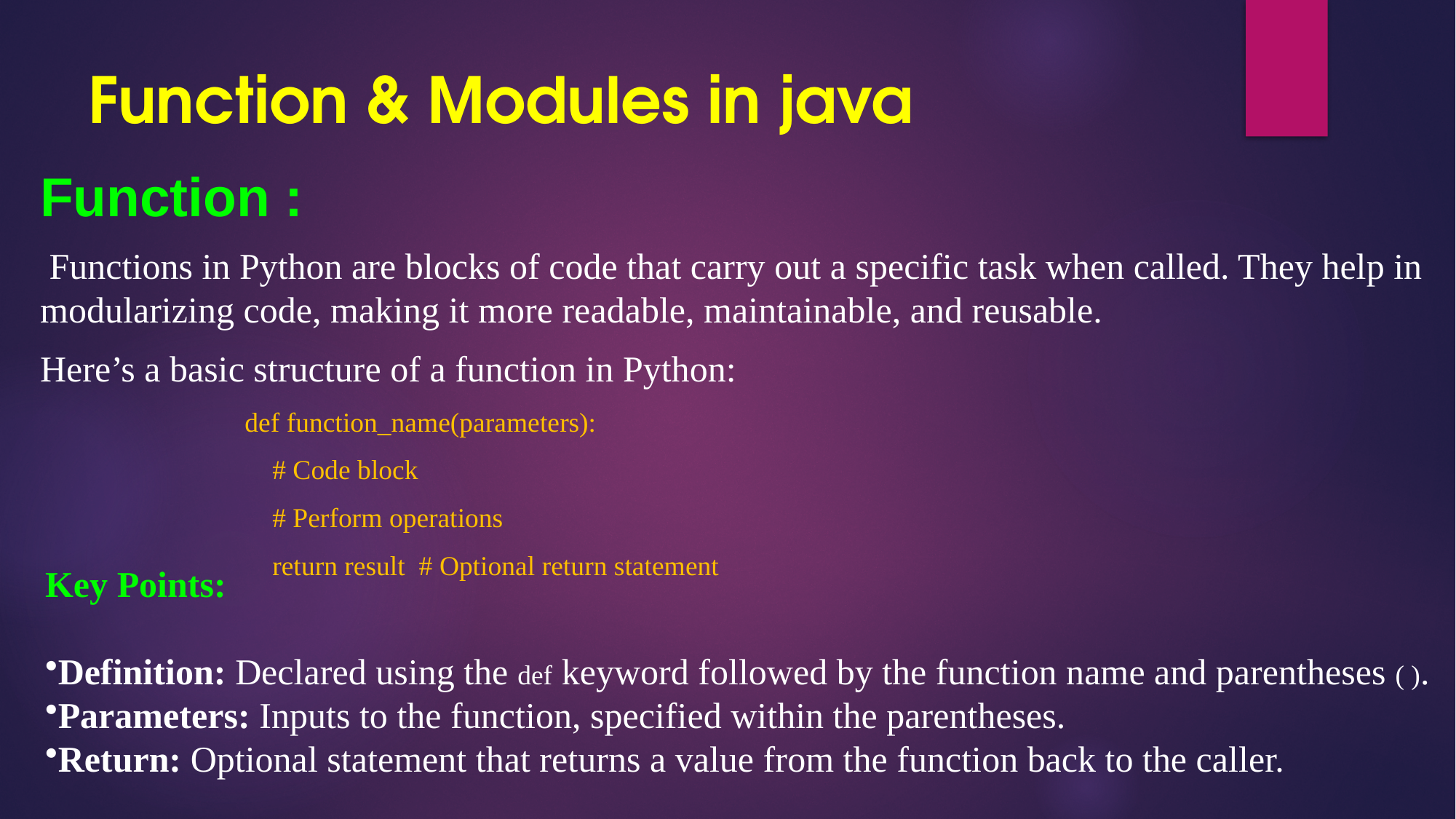

# Function & Modules in java
Function :
 Functions in Python are blocks of code that carry out a specific task when called. They help in modularizing code, making it more readable, maintainable, and reusable.
Here’s a basic structure of a function in Python:
def function_name(parameters):
    # Code block
    # Perform operations
    return result  # Optional return statement

Key Points:

Definition: Declared using the def keyword followed by the function name and parentheses ( ).
Parameters: Inputs to the function, specified within the parentheses.
Return: Optional statement that returns a value from the function back to the caller.